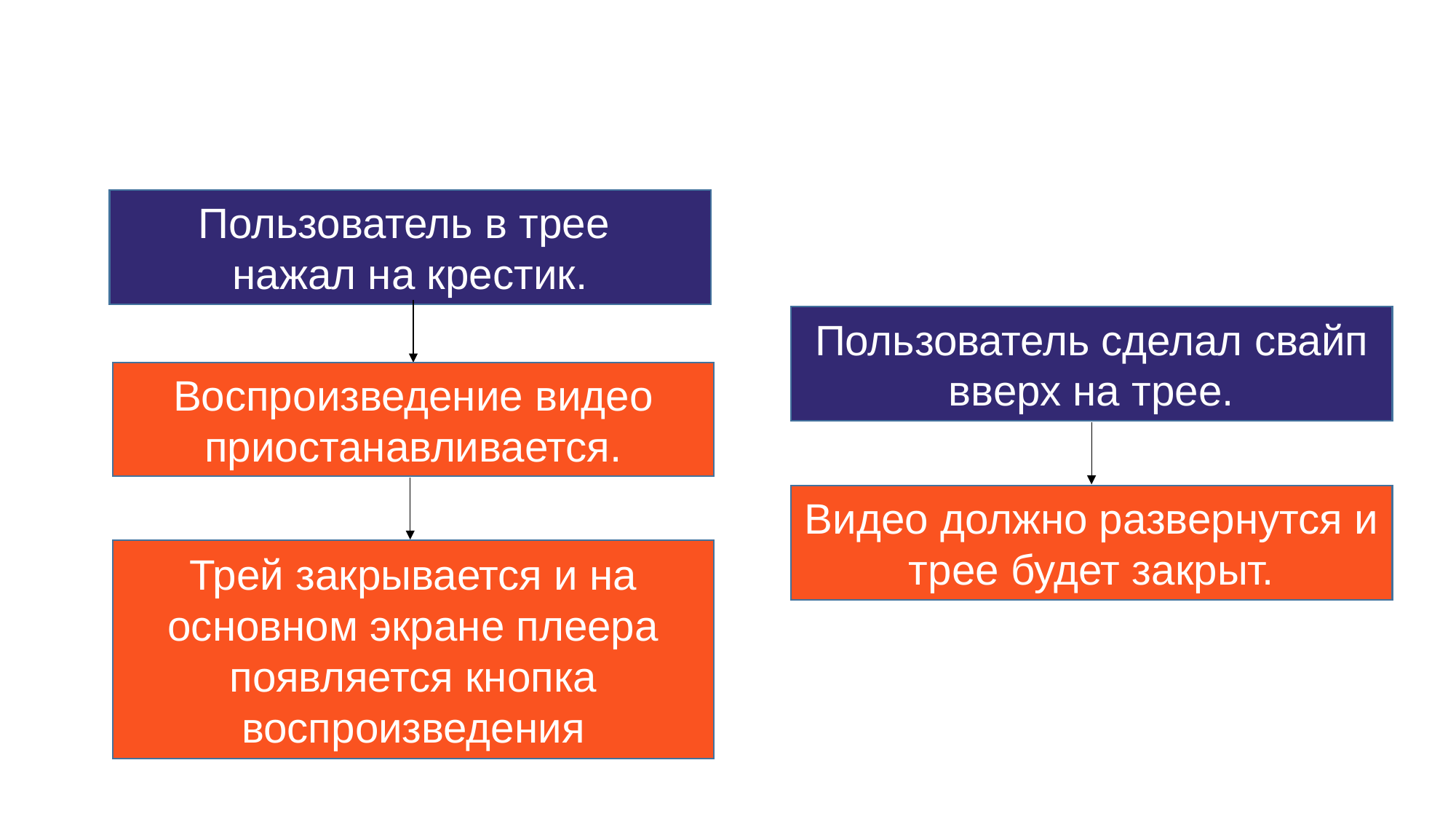

Пользователь в трее
нажал на крестик.
Пользователь сделал свайп вверх на трее.
Воспроизведение видео приостанавливается.
Видео должно развернутся и трее будет закрыт.
Трей закрывается и на основном экране плеера появляется кнопка воспроизведения